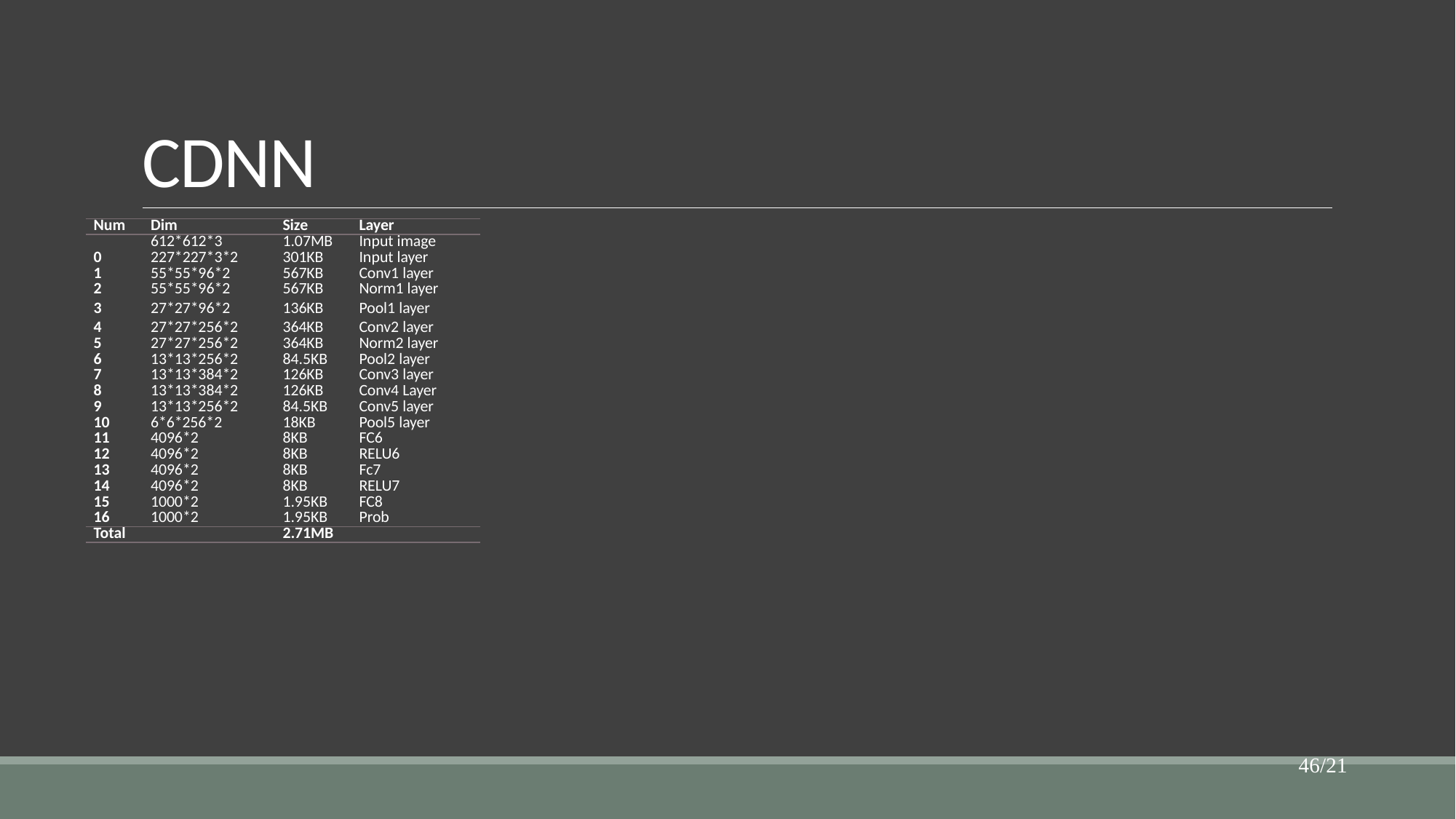

# CDNN
| Num | Dim | Size | Layer |
| --- | --- | --- | --- |
|  | 612\*612\*3 | 1.07MB | Input image |
| 0 | 227\*227\*3\*2 | 301KB | Input layer |
| 1 | 55\*55\*96\*2 | 567KB | Conv1 layer |
| 2 | 55\*55\*96\*2 | 567KB | Norm1 layer |
| 3 | 27\*27\*96\*2 | 136KB | Pool1 layer |
| 4 | 27\*27\*256\*2 | 364KB | Conv2 layer |
| 5 | 27\*27\*256\*2 | 364KB | Norm2 layer |
| 6 | 13\*13\*256\*2 | 84.5KB | Pool2 layer |
| 7 | 13\*13\*384\*2 | 126KB | Conv3 layer |
| 8 | 13\*13\*384\*2 | 126KB | Conv4 Layer |
| 9 | 13\*13\*256\*2 | 84.5KB | Conv5 layer |
| 10 | 6\*6\*256\*2 | 18KB | Pool5 layer |
| 11 | 4096\*2 | 8KB | FC6 |
| 12 | 4096\*2 | 8KB | RELU6 |
| 13 | 4096\*2 | 8KB | Fc7 |
| 14 | 4096\*2 | 8KB | RELU7 |
| 15 | 1000\*2 | 1.95KB | FC8 |
| 16 | 1000\*2 | 1.95KB | Prob |
| Total |  | 2.71MB |  |